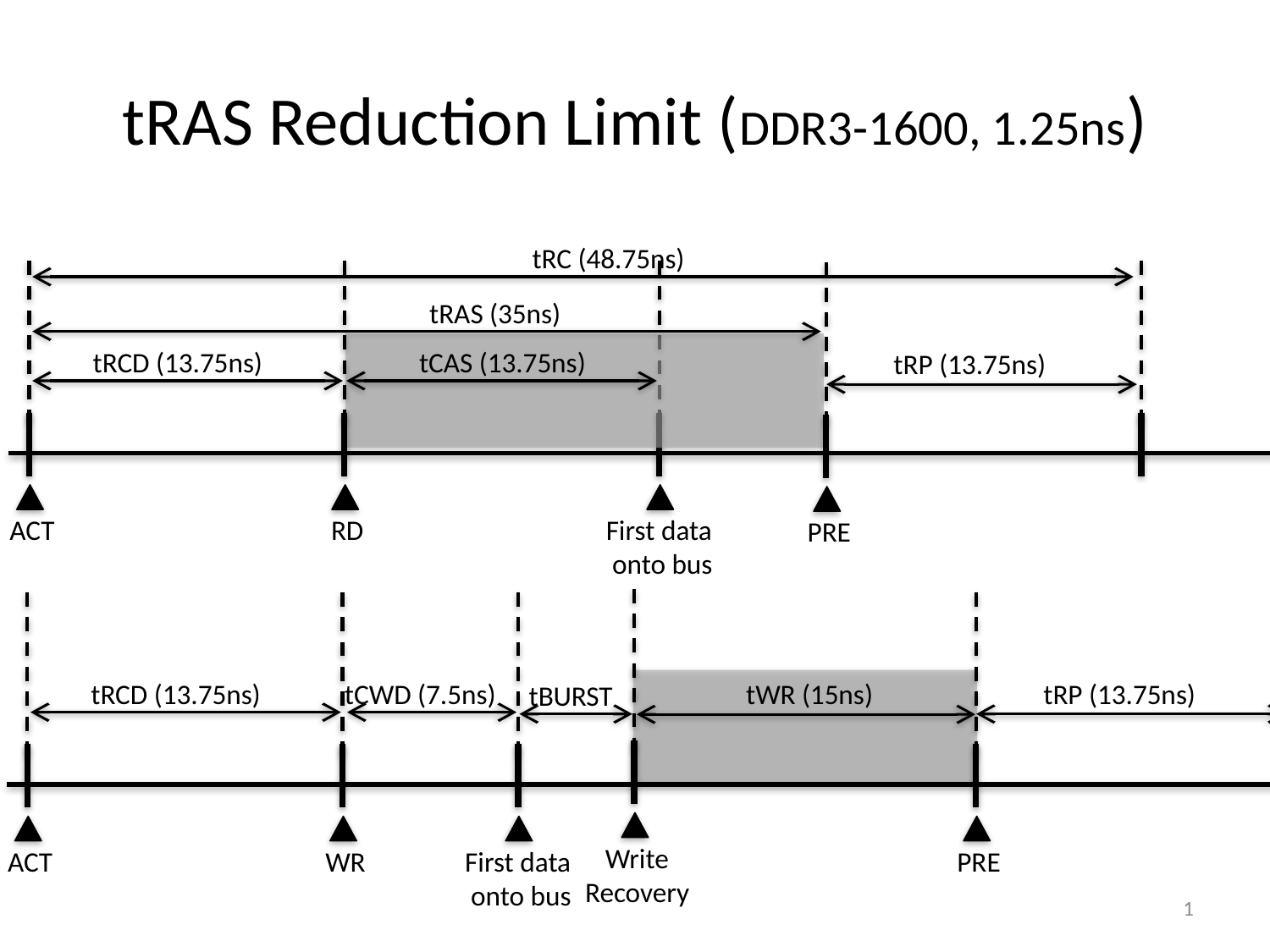

# tRAS Reduction Limit (DDR3-1600, 1.25ns)
tRC (48.75ns)

ACT

RD

PRE
tRAS (35ns)

tRCD (13.75ns)
tCAS (13.75ns)
tRP (13.75ns)

First data
onto bus

Write
Recovery

ACT

WR

First data
onto bus

PRE
tRCD (13.75ns)
tCWD (7.5ns)
tRP (13.75ns)
tWR (15ns)
tBURST

1